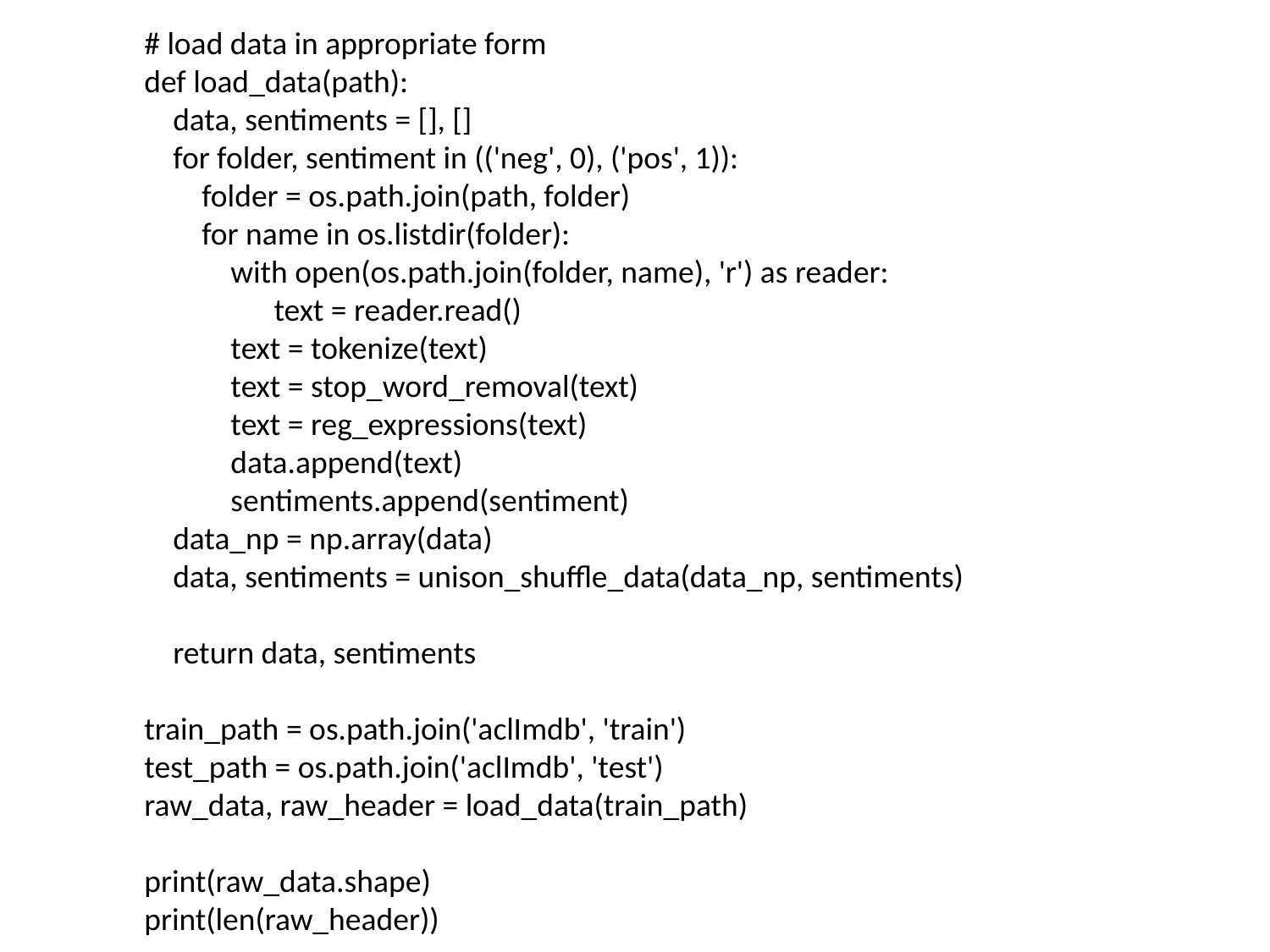

# load data in appropriate form
def load_data(path):
    data, sentiments = [], []
    for folder, sentiment in (('neg', 0), ('pos', 1)):
        folder = os.path.join(path, folder)
        for name in os.listdir(folder):
            with open(os.path.join(folder, name), 'r') as reader:
                  text = reader.read()
            text = tokenize(text)
            text = stop_word_removal(text)
            text = reg_expressions(text)
            data.append(text)
            sentiments.append(sentiment)
    data_np = np.array(data)
    data, sentiments = unison_shuffle_data(data_np, sentiments)

    return data, sentiments

train_path = os.path.join('aclImdb', 'train')
test_path = os.path.join('aclImdb', 'test')
raw_data, raw_header = load_data(train_path)

print(raw_data.shape)
print(len(raw_header))